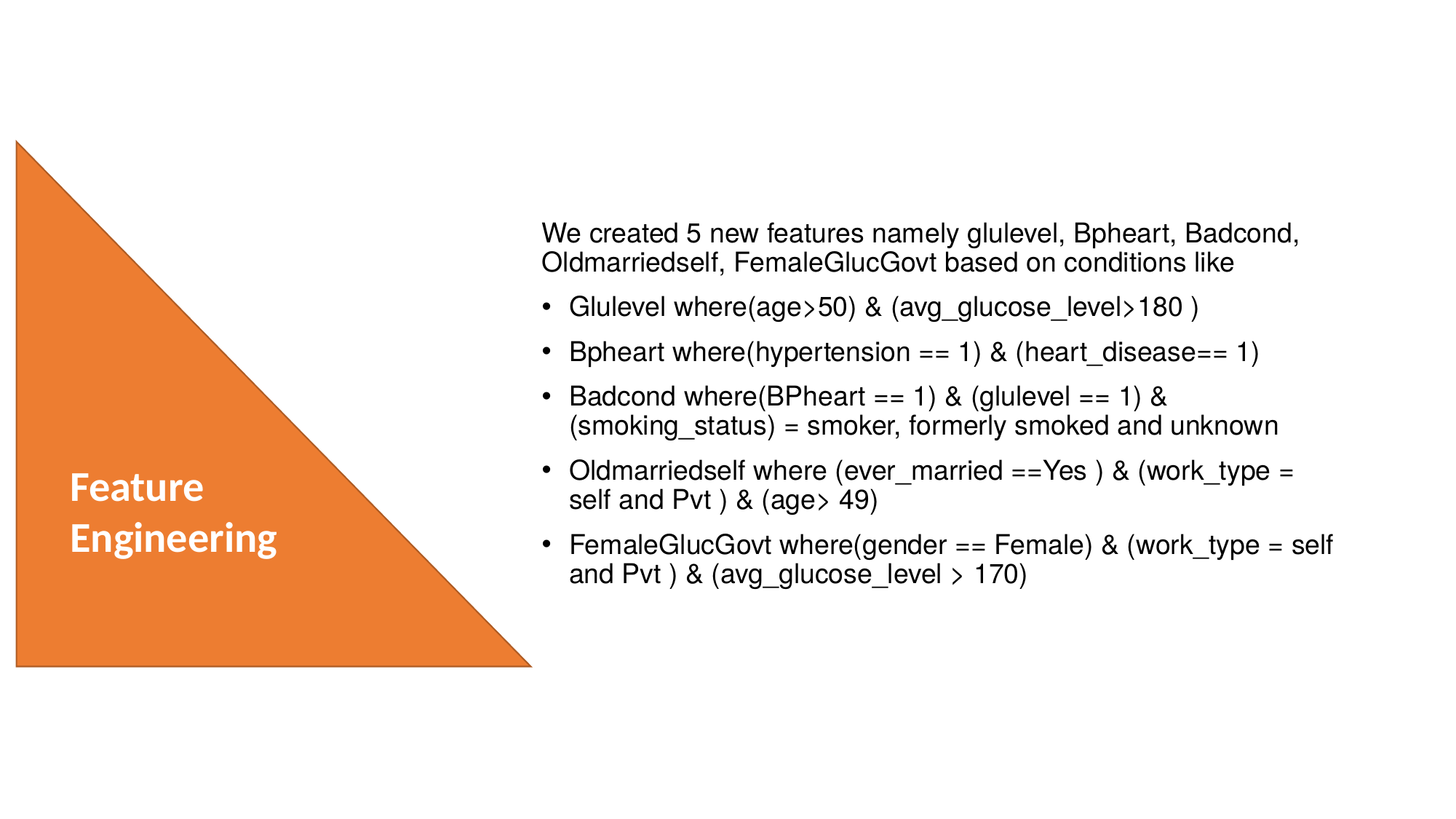

We created 5 new features namely glulevel, Bpheart, Badcond, Oldmarriedself, FemaleGlucGovt based on conditions like
Glulevel where(age>50) & (avg_glucose_level>180 )
Bpheart where(hypertension == 1) & (heart_disease== 1)
Badcond where(BPheart == 1) & (glulevel == 1) & (smoking_status) = smoker, formerly smoked and unknown
Oldmarriedself where (ever_married ==Yes ) & (work_type = self and Pvt ) & (age> 49)
FemaleGlucGovt where(gender == Female) & (work_type = self and Pvt ) & (avg_glucose_level > 170)
# Problem Statement Overview
Feature Engineering